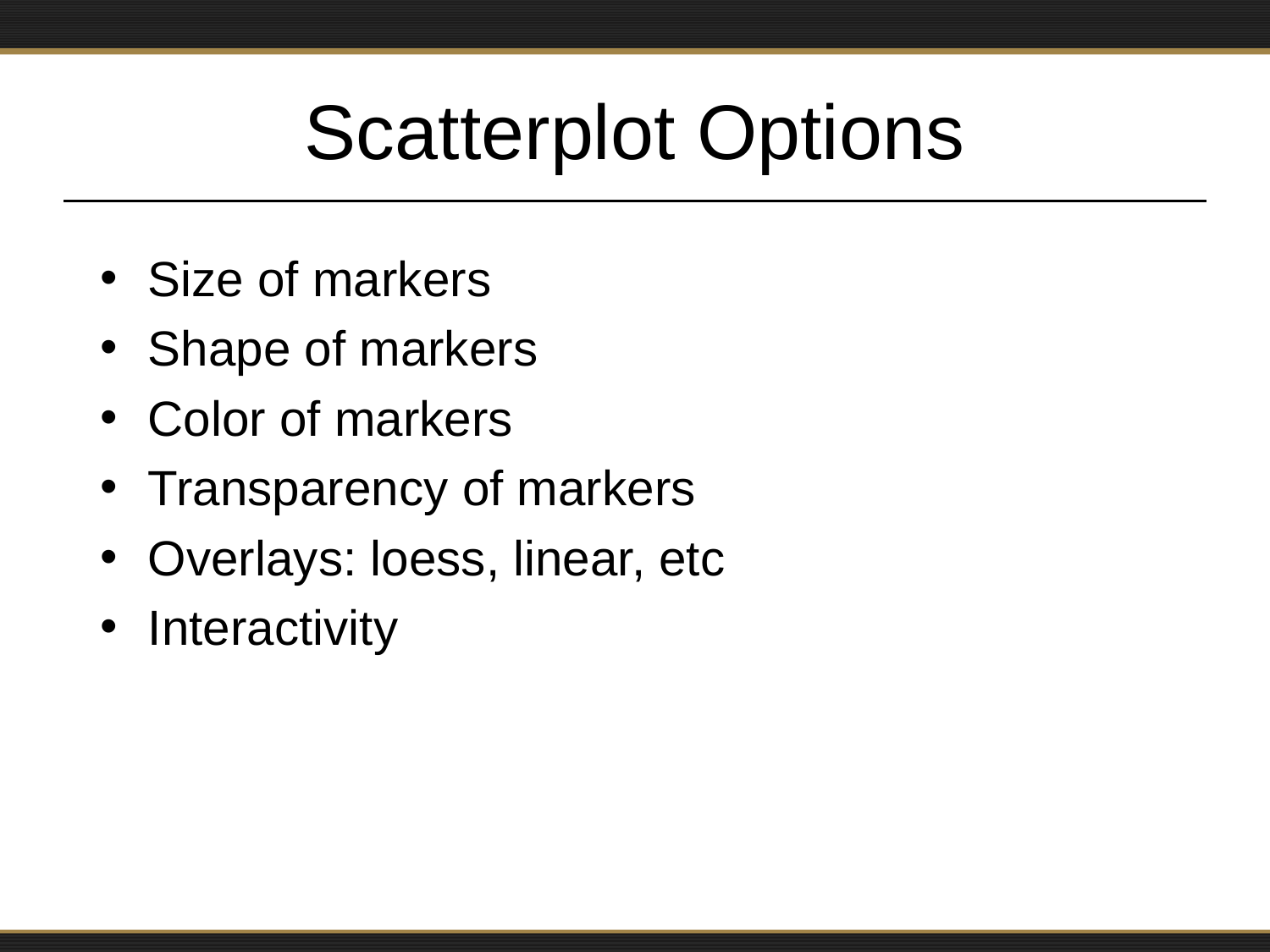

# Scatterplot Options
Size of markers
Shape of markers
Color of markers
Transparency of markers
Overlays: loess, linear, etc
Interactivity